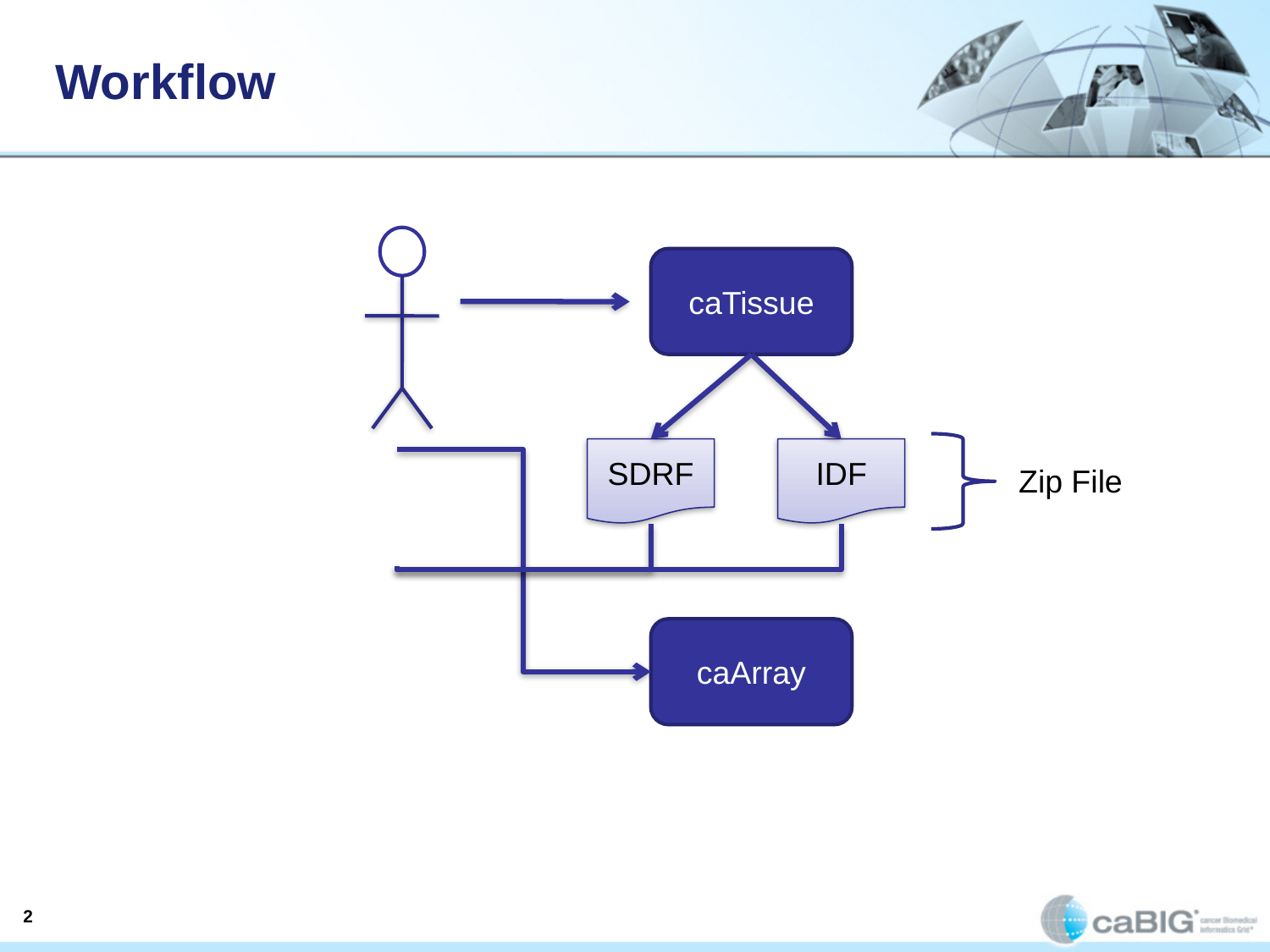

# Workflow

caTissue
SDRF
IDF
caArray

Zip File